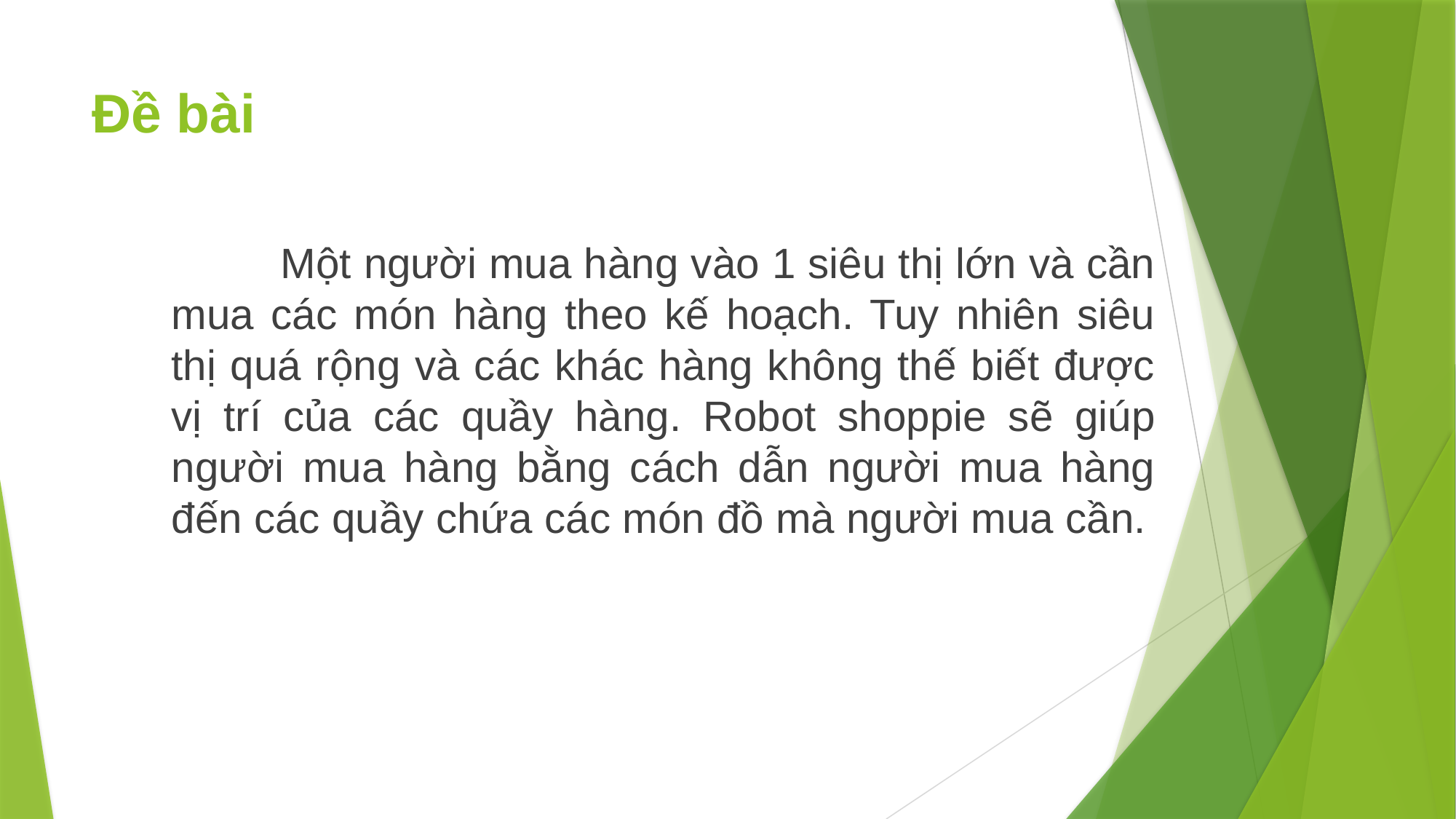

# Đề bài
	Một người mua hàng vào 1 siêu thị lớn và cần mua các món hàng theo kế hoạch. Tuy nhiên siêu thị quá rộng và các khác hàng không thế biết được vị trí của các quầy hàng. Robot shoppie sẽ giúp người mua hàng bằng cách dẫn người mua hàng đến các quầy chứa các món đồ mà người mua cần.